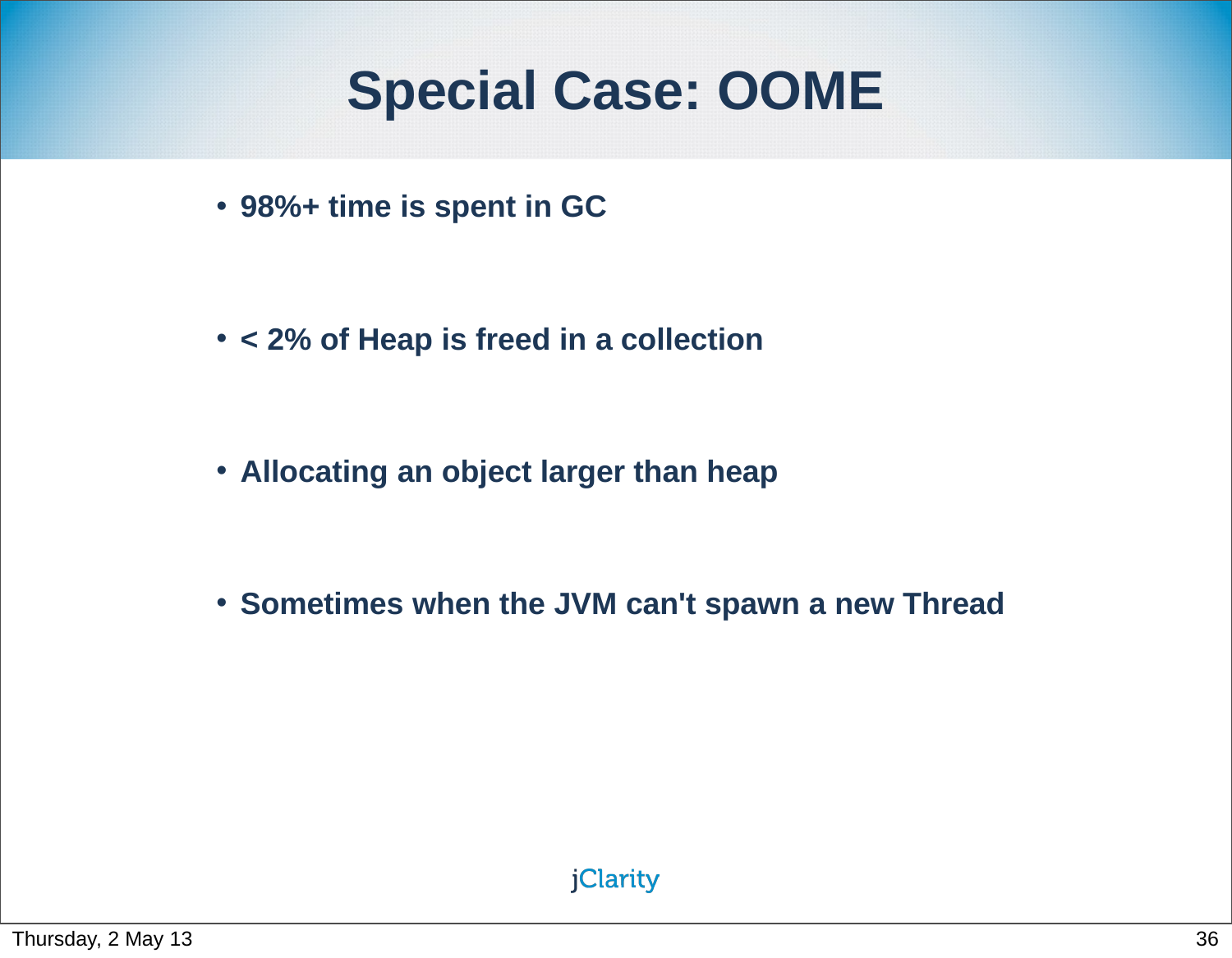

# Special Case: OOME
98%+ time is spent in GC

< 2% of Heap is freed in a collection

Allocating an object larger than heap

Sometimes when the JVM can't spawn a new Thread
Thursday, 2 May 13
36